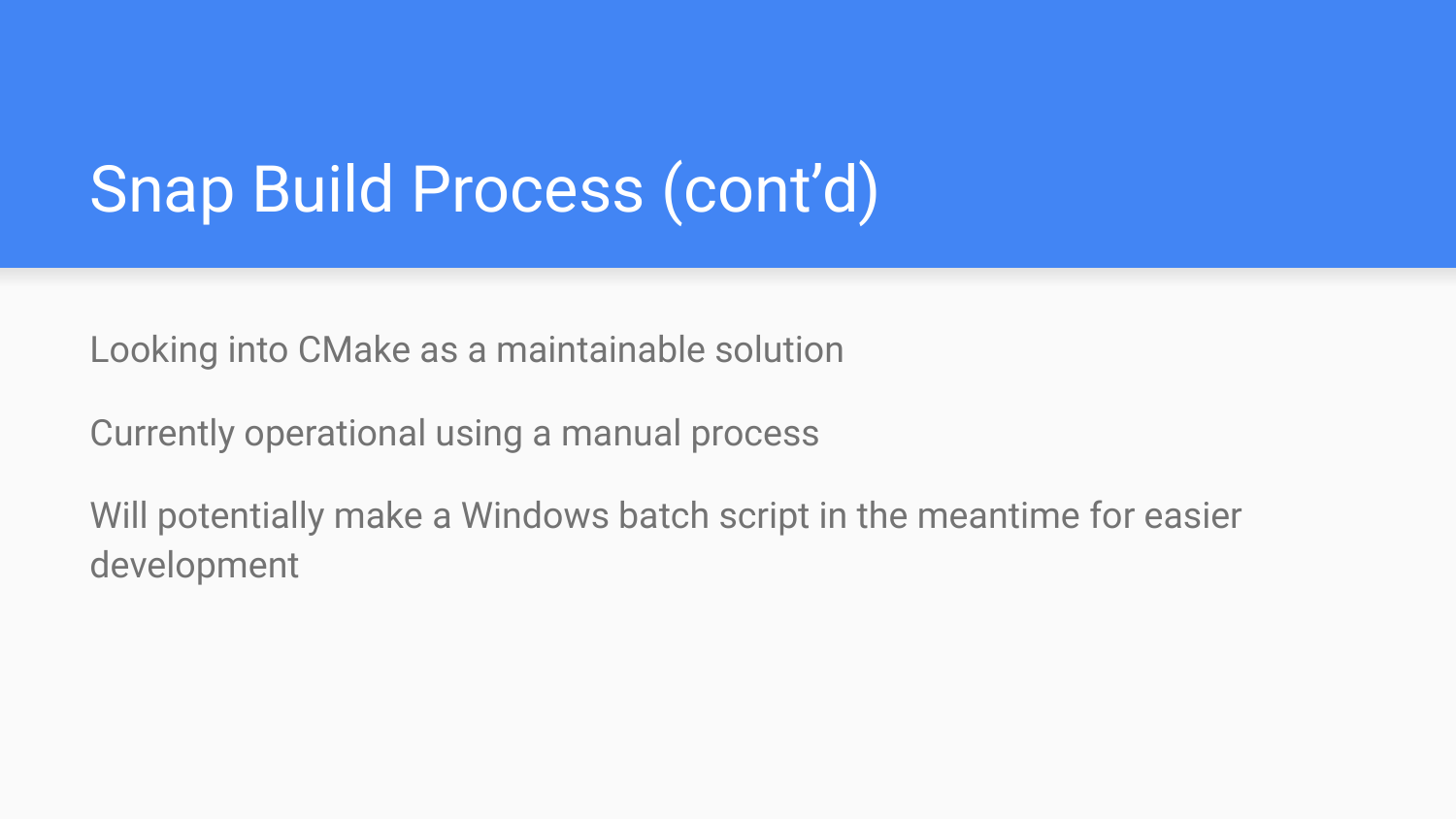

# Snap Build Process (cont’d)
Looking into CMake as a maintainable solution
Currently operational using a manual process
Will potentially make a Windows batch script in the meantime for easier development